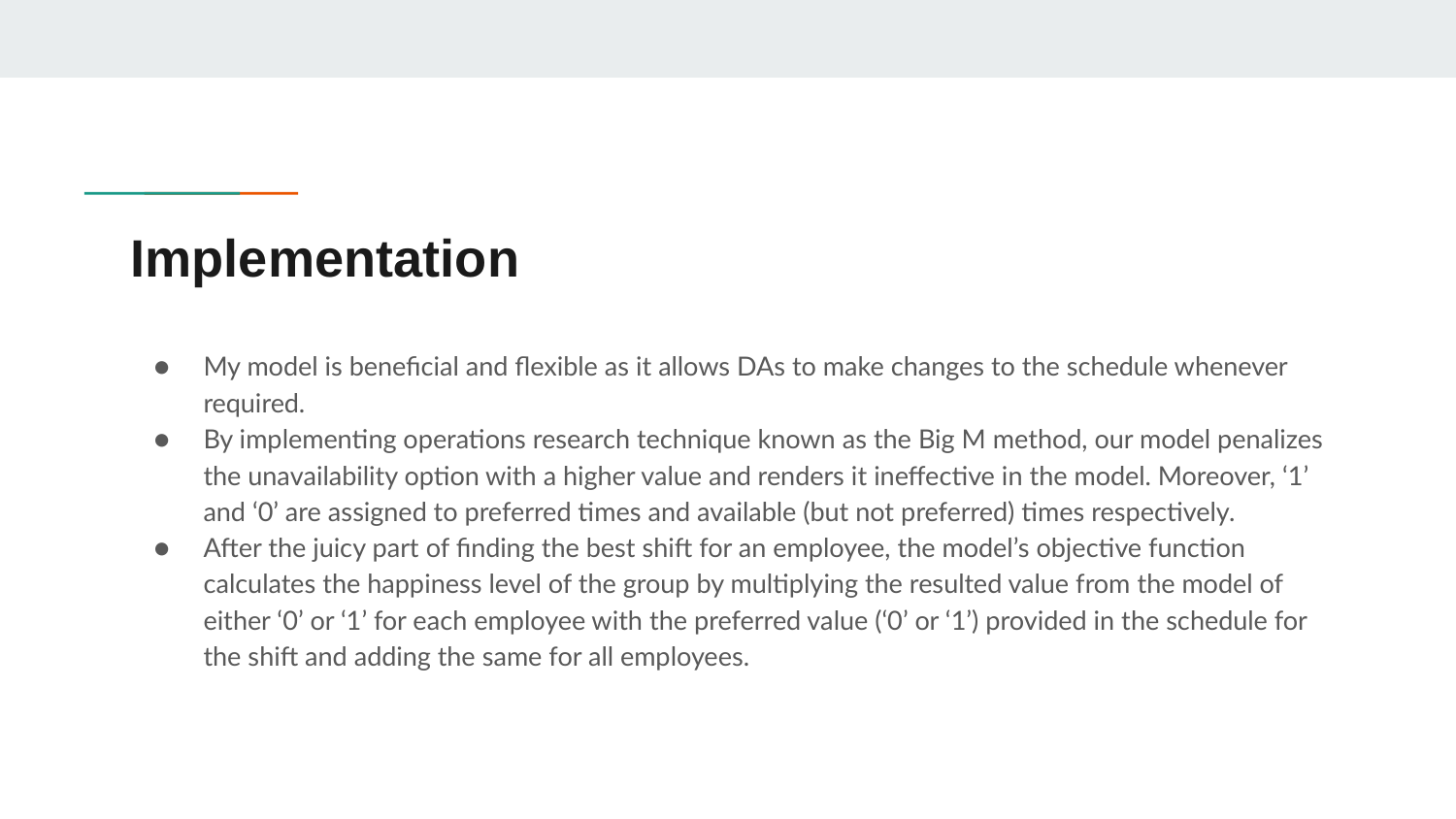

# Implementation
My model is beneficial and flexible as it allows DAs to make changes to the schedule whenever required.
By implementing operations research technique known as the Big M method, our model penalizes the unavailability option with a higher value and renders it ineffective in the model. Moreover, ‘1’ and ‘0’ are assigned to preferred times and available (but not preferred) times respectively.
After the juicy part of finding the best shift for an employee, the model’s objective function calculates the happiness level of the group by multiplying the resulted value from the model of either ‘0’ or ‘1’ for each employee with the preferred value (‘0’ or ‘1’) provided in the schedule for the shift and adding the same for all employees.